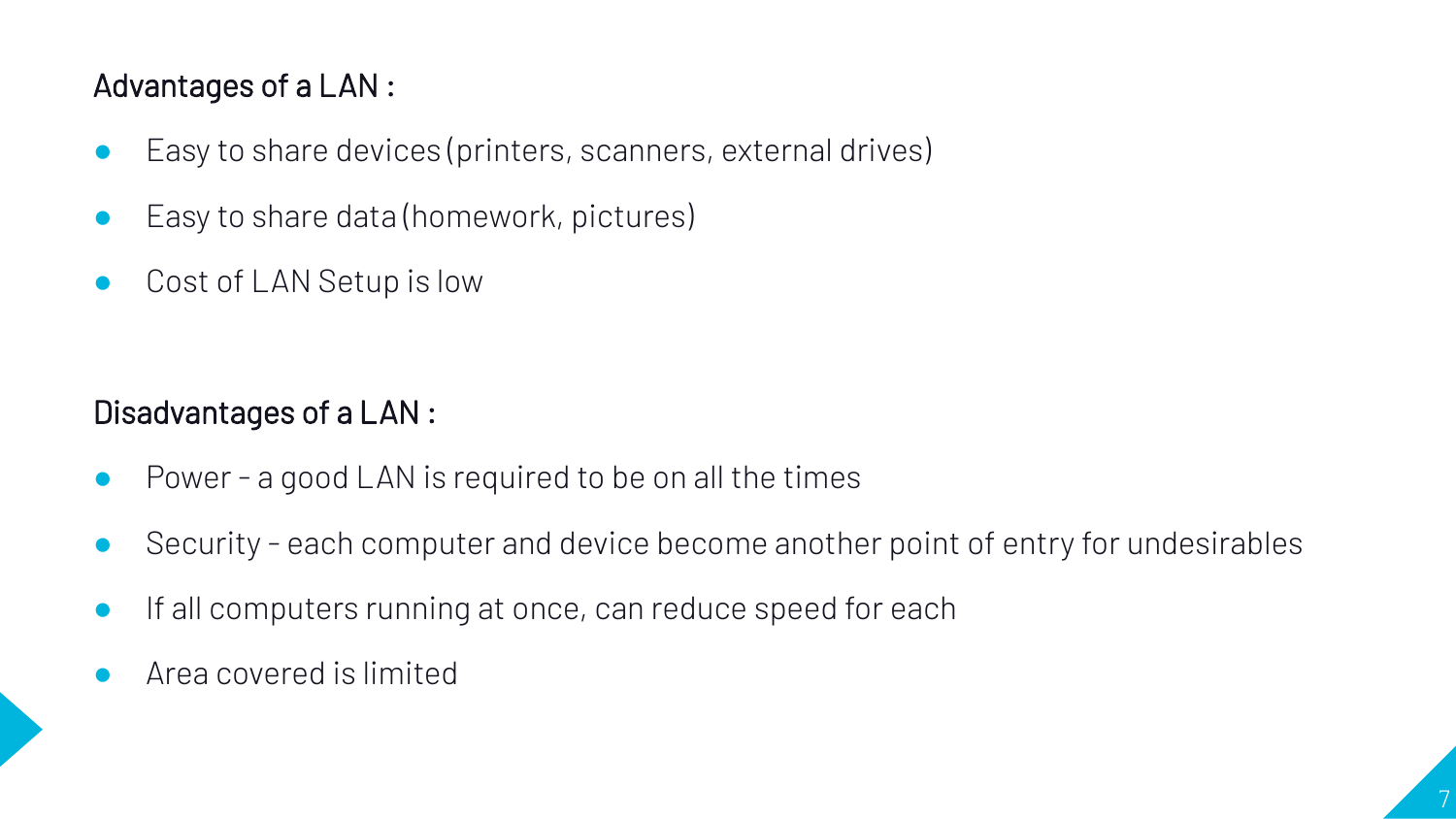

Advantages of a LAN :
Easy to share devices (printers, scanners, external drives)
Easy to share data (homework, pictures)
Cost of LAN Setup is low

Disadvantages of a LAN :
Power - a good LAN is required to be on all the times
Security - each computer and device become another point of entry for undesirables
If all computers running at once, can reduce speed for each
Area covered is limited
7